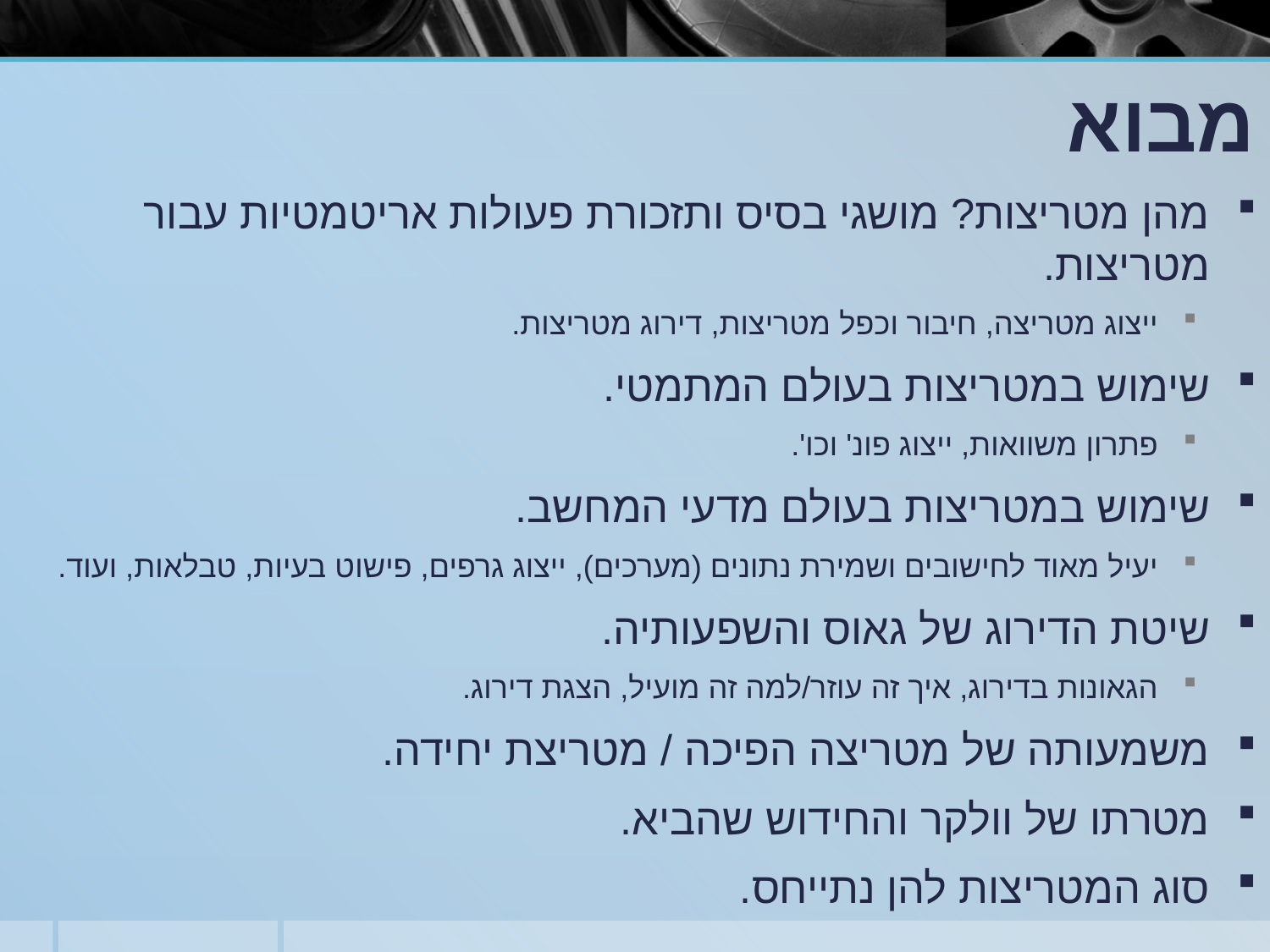

מבוא
מהן מטריצות? מושגי בסיס ותזכורת פעולות אריטמטיות עבור מטריצות.
ייצוג מטריצה, חיבור וכפל מטריצות, דירוג מטריצות.
שימוש במטריצות בעולם המתמטי.
פתרון משוואות, ייצוג פונ' וכו'.
שימוש במטריצות בעולם מדעי המחשב.
יעיל מאוד לחישובים ושמירת נתונים (מערכים), ייצוג גרפים, פישוט בעיות, טבלאות, ועוד.
שיטת הדירוג של גאוס והשפעותיה.
הגאונות בדירוג, איך זה עוזר/למה זה מועיל, הצגת דירוג.
משמעותה של מטריצה הפיכה / מטריצת יחידה.
מטרתו של וולקר והחידוש שהביא.
סוג המטריצות להן נתייחס.